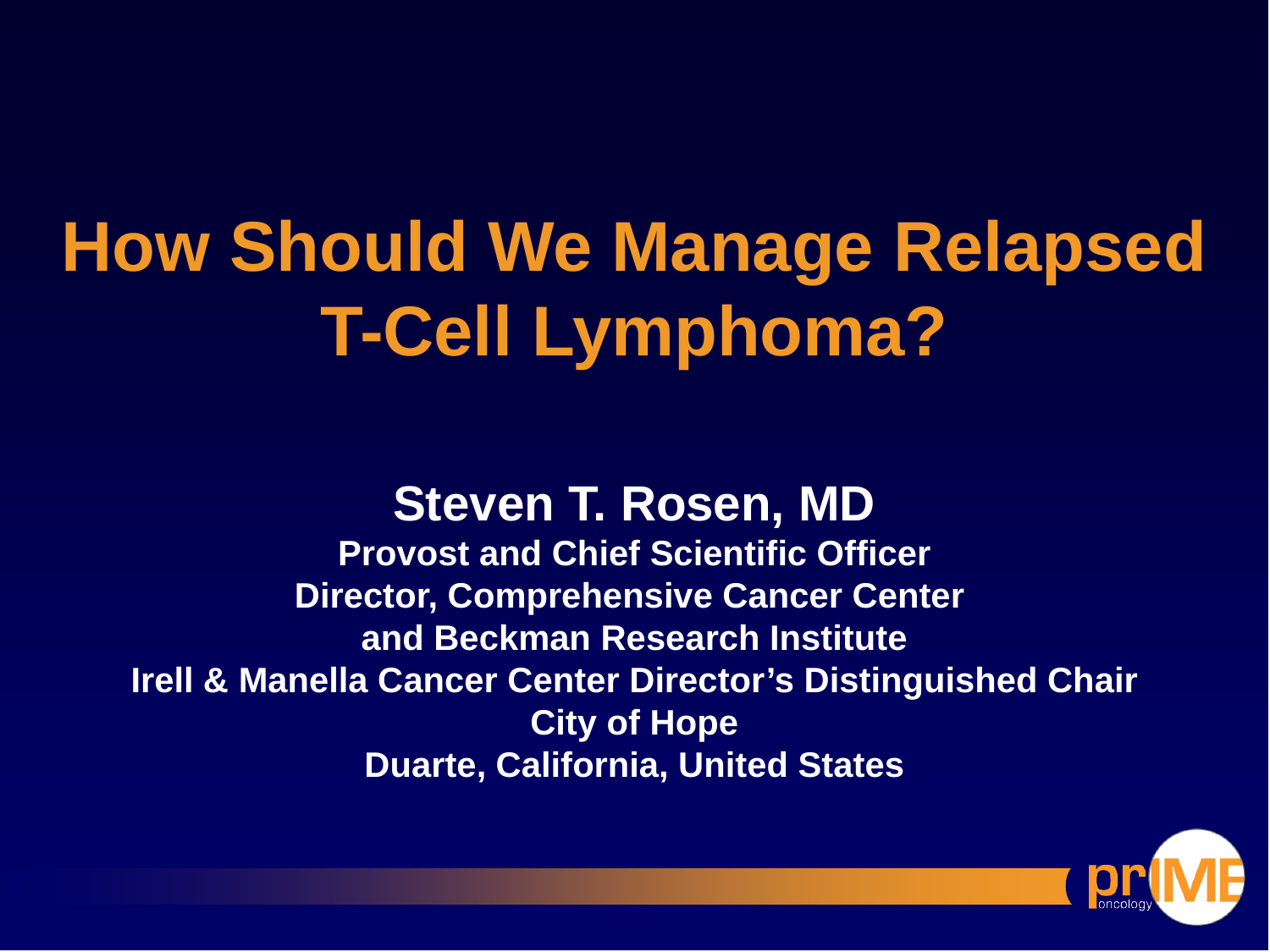

How Should We Manage Relapsed T-Cell Lymphoma?

Steven T. Rosen, MD
Provost and Chief Scientific Officer
Director, Comprehensive Cancer Center
and Beckman Research Institute
Irell & Manella Cancer Center Director’s Distinguished Chair
City of Hope
Duarte, California, United States